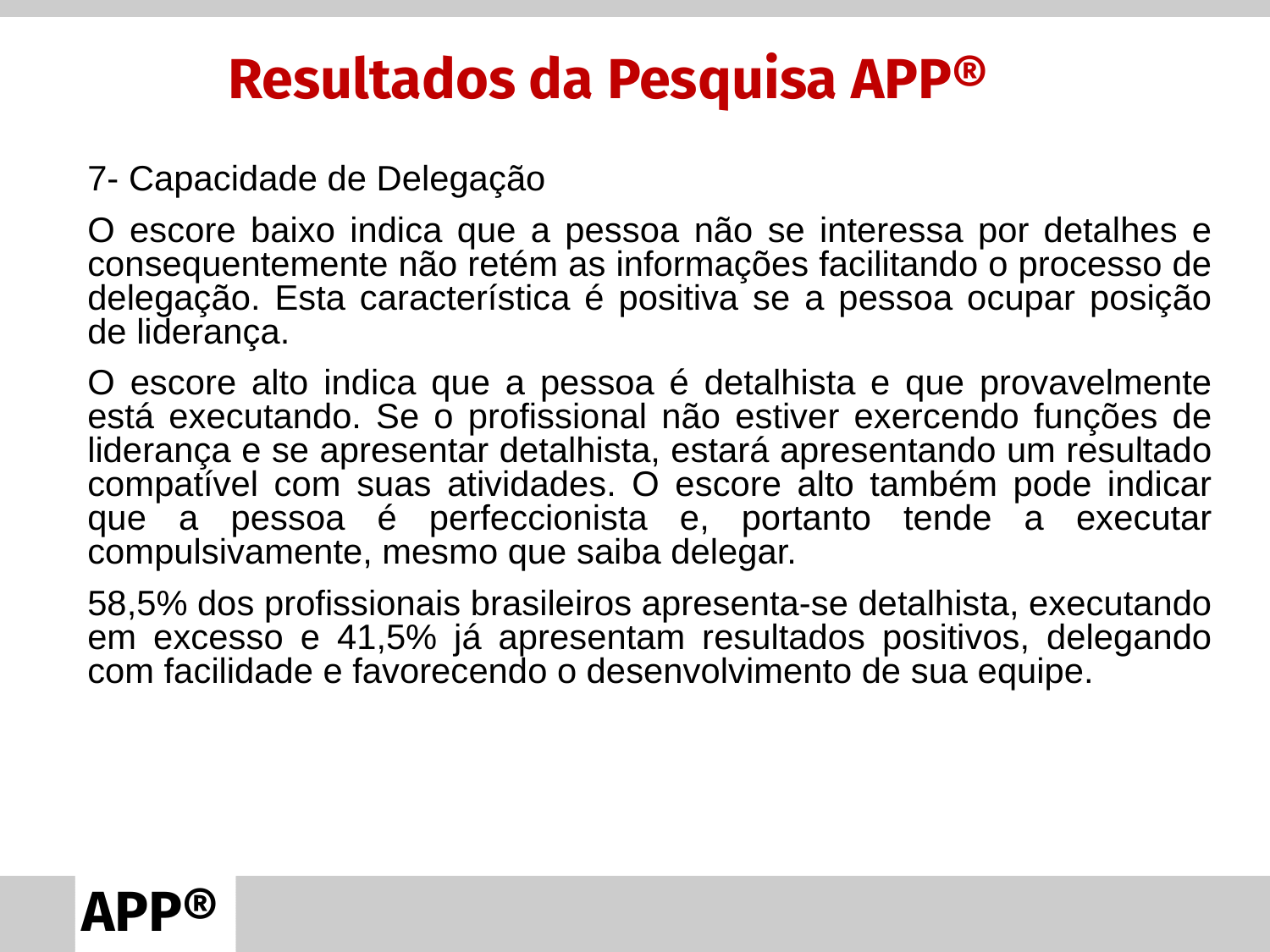

Resultados da Pesquisa APP®
7- Capacidade de Delegação
O escore baixo indica que a pessoa não se interessa por detalhes e consequentemente não retém as informações facilitando o processo de delegação. Esta característica é positiva se a pessoa ocupar posição de liderança.
O escore alto indica que a pessoa é detalhista e que provavelmente está executando. Se o profissional não estiver exercendo funções de liderança e se apresentar detalhista, estará apresentando um resultado compatível com suas atividades. O escore alto também pode indicar que a pessoa é perfeccionista e, portanto tende a executar compulsivamente, mesmo que saiba delegar.
58,5% dos profissionais brasileiros apresenta-se detalhista, executando em excesso e 41,5% já apresentam resultados positivos, delegando com facilidade e favorecendo o desenvolvimento de sua equipe.